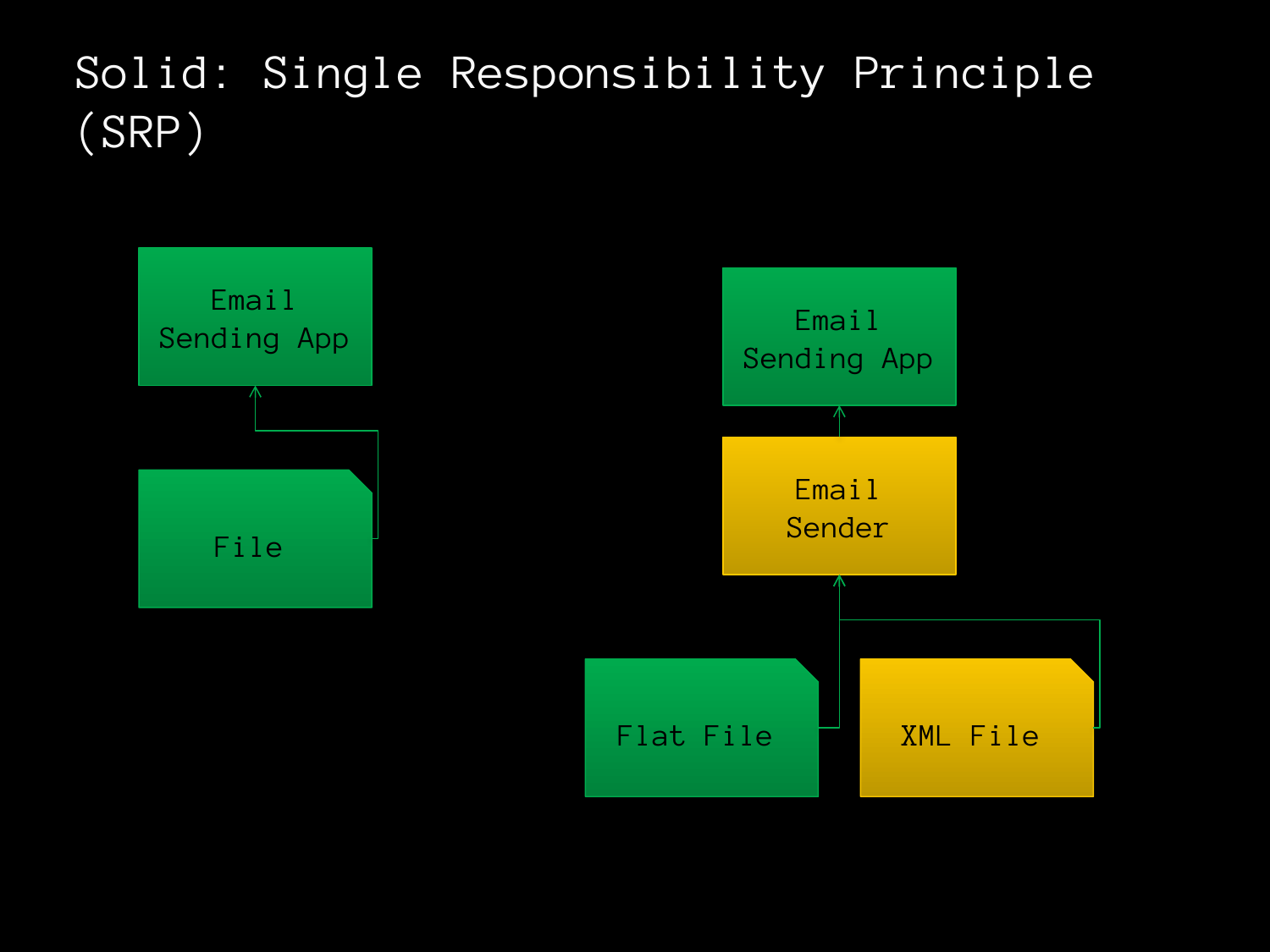

# Solid: Single Responsibility Principle (SRP)
Email Sending App
File
Email Sending App
Email Sender
Flat File
XML File